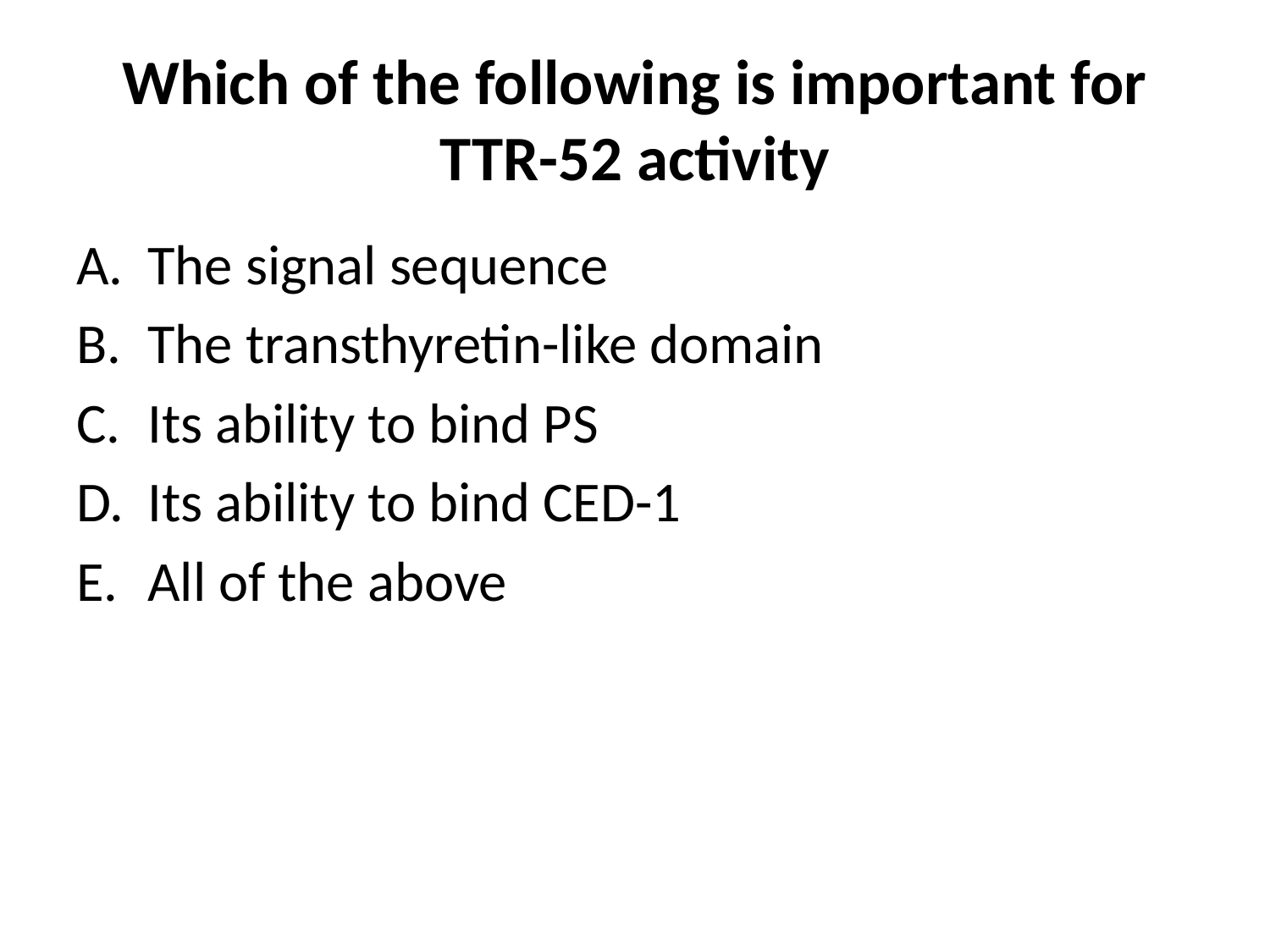

# Which of the following is important for TTR-52 activity
The signal sequence
The transthyretin-like domain
Its ability to bind PS
Its ability to bind CED-1
All of the above